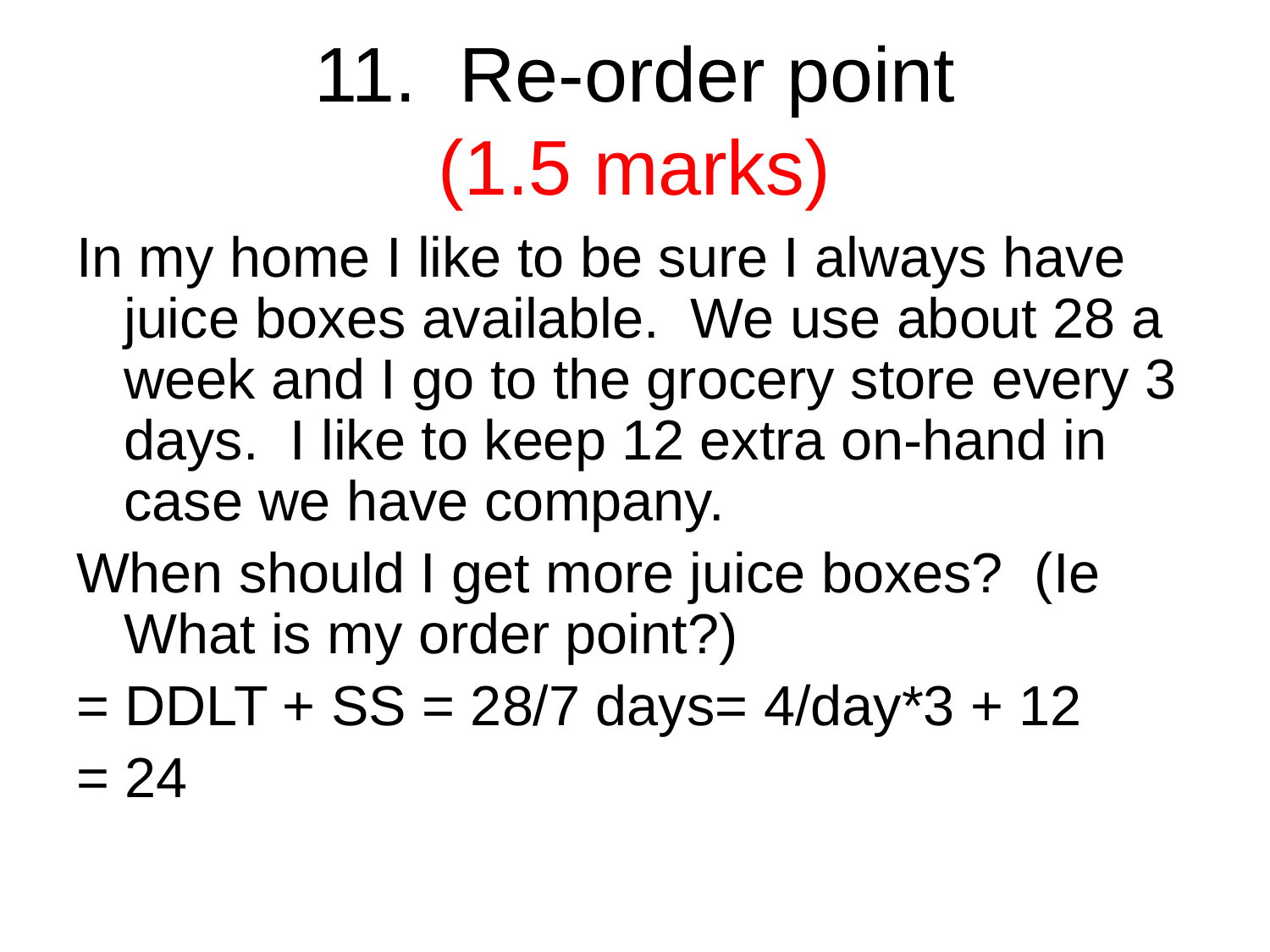

# 11.  Re-order point (1.5 marks)
In my home I like to be sure I always have juice boxes available.  We use about 28 a week and I go to the grocery store every 3 days.  I like to keep 12 extra on-hand in case we have company.
When should I get more juice boxes?  (Ie What is my order point?)
= DDLT + SS = 28/7 days= 4/day*3 + 12
= 24